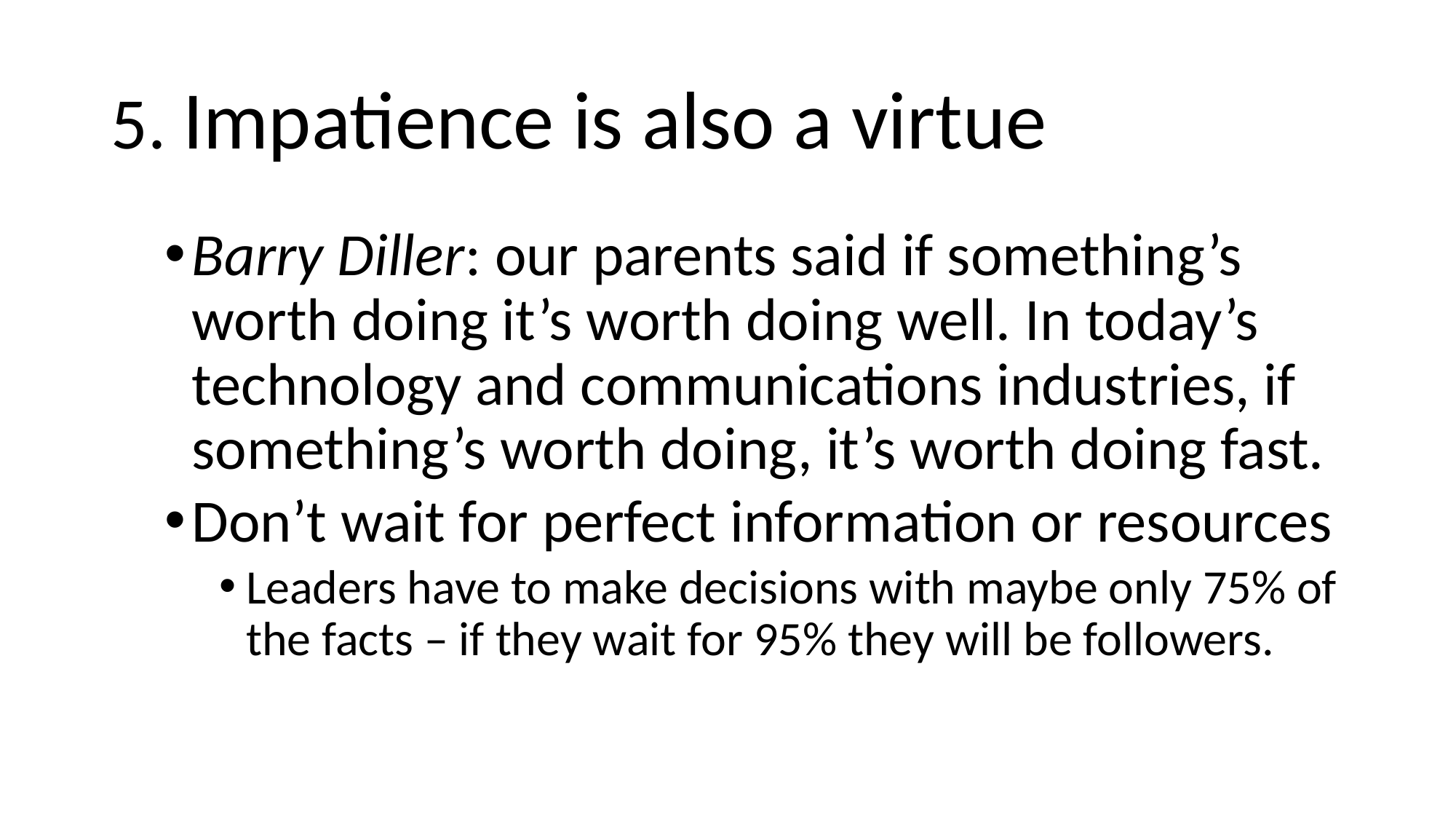

# 5. Impatience is also a virtue
Barry Diller: our parents said if something’s worth doing it’s worth doing well. In today’s technology and communications industries, if something’s worth doing, it’s worth doing fast.
Don’t wait for perfect information or resources
Leaders have to make decisions with maybe only 75% of the facts – if they wait for 95% they will be followers.